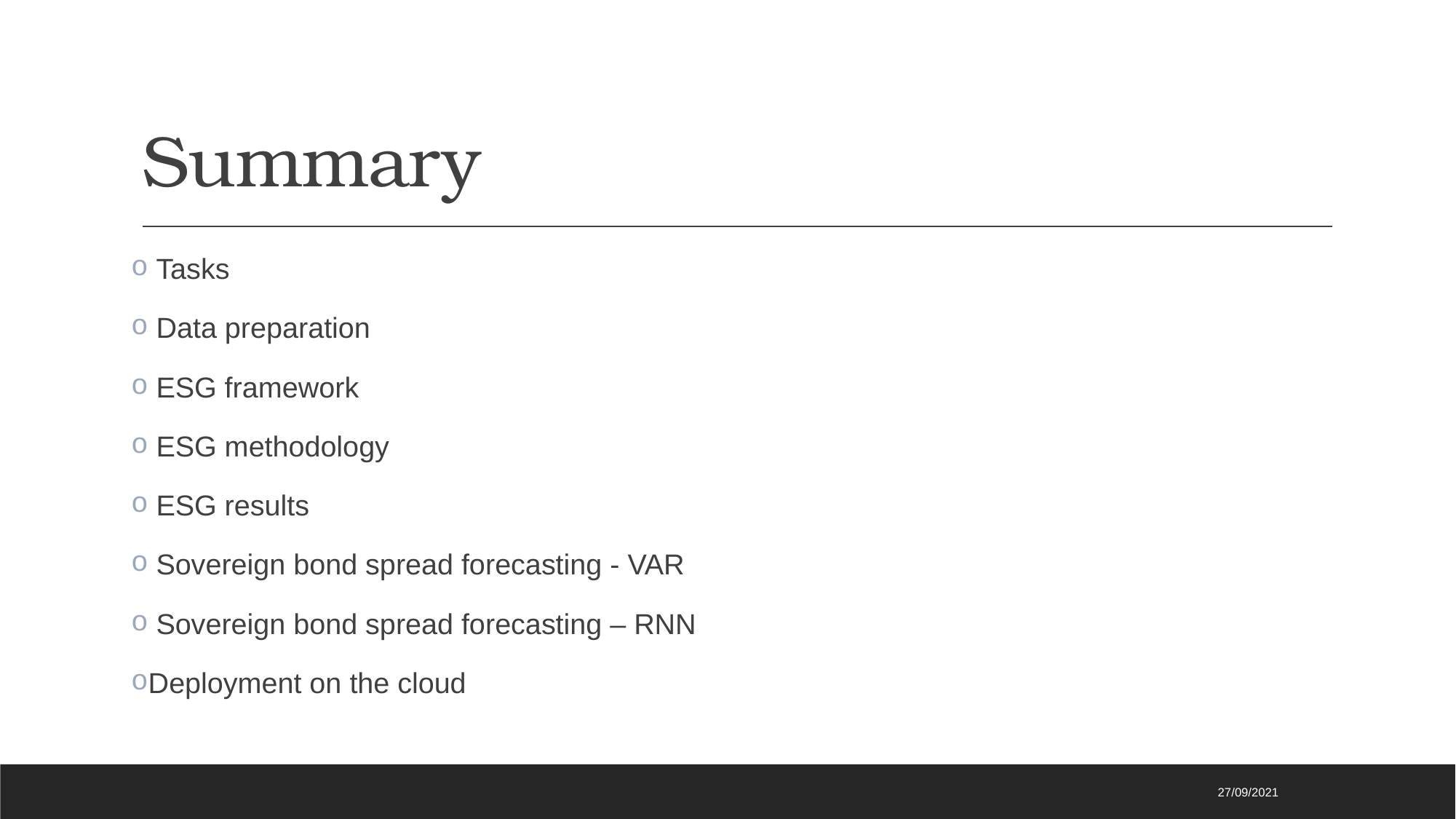

# Summary
 Tasks
 Data preparation
 ESG framework
 ESG methodology
 ESG results
 Sovereign bond spread forecasting - VAR
 Sovereign bond spread forecasting – RNN
Deployment on the cloud

27/09/2021